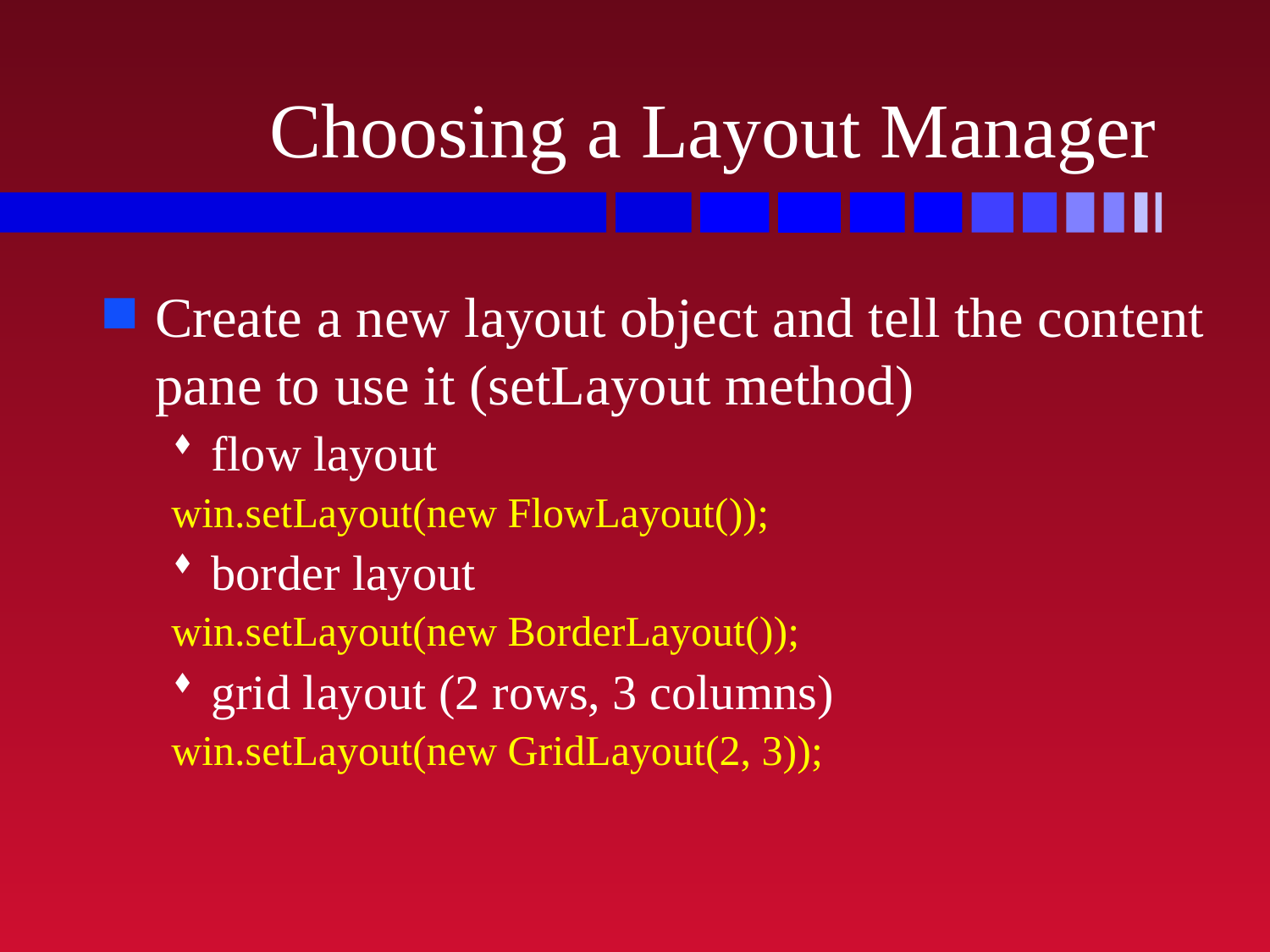

# Choosing a Layout Manager
Create a new layout object and tell the content pane to use it (setLayout method)
flow layout
win.setLayout(new FlowLayout());
border layout
win.setLayout(new BorderLayout());
grid layout (2 rows, 3 columns)
win.setLayout(new GridLayout(2, 3));